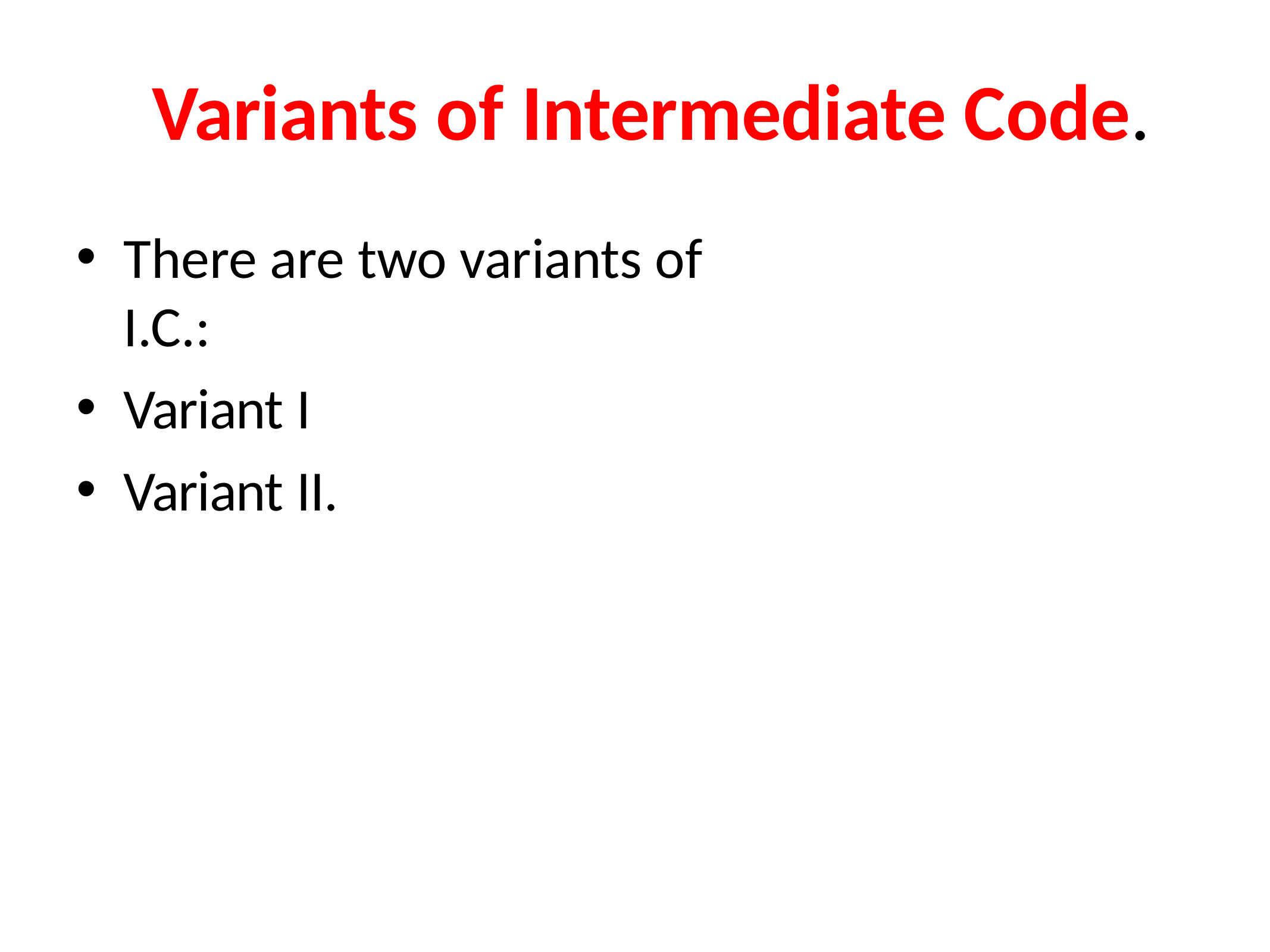

# Variants of Intermediate Code.
There are two variants of I.C.:
Variant I
Variant II.